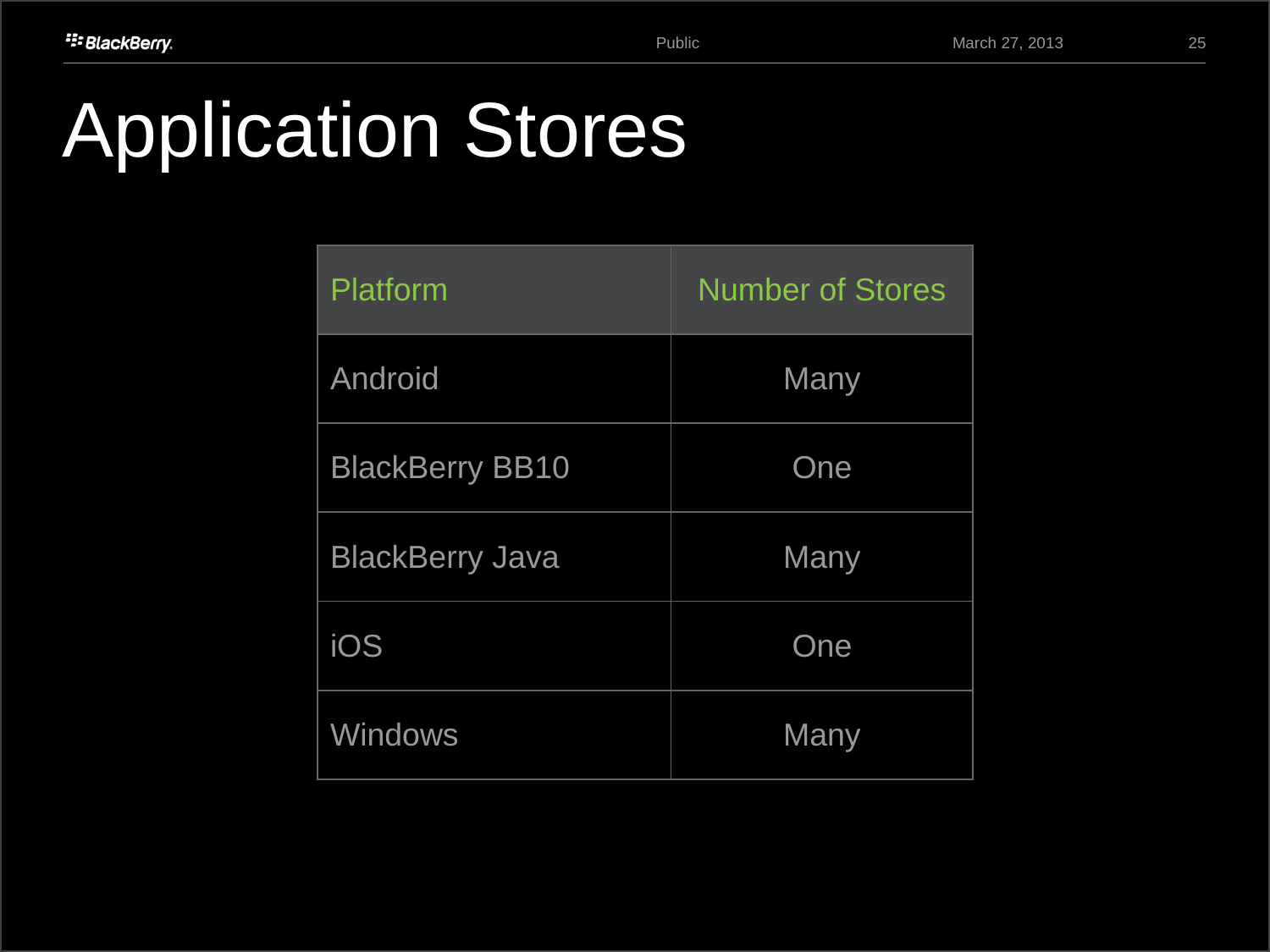

25
March 27, 2013
# Application Stores
| Platform | Number of Stores |
| --- | --- |
| Android | Many |
| BlackBerry BB10 | One |
| BlackBerry Java | Many |
| iOS | One |
| Windows | Many |